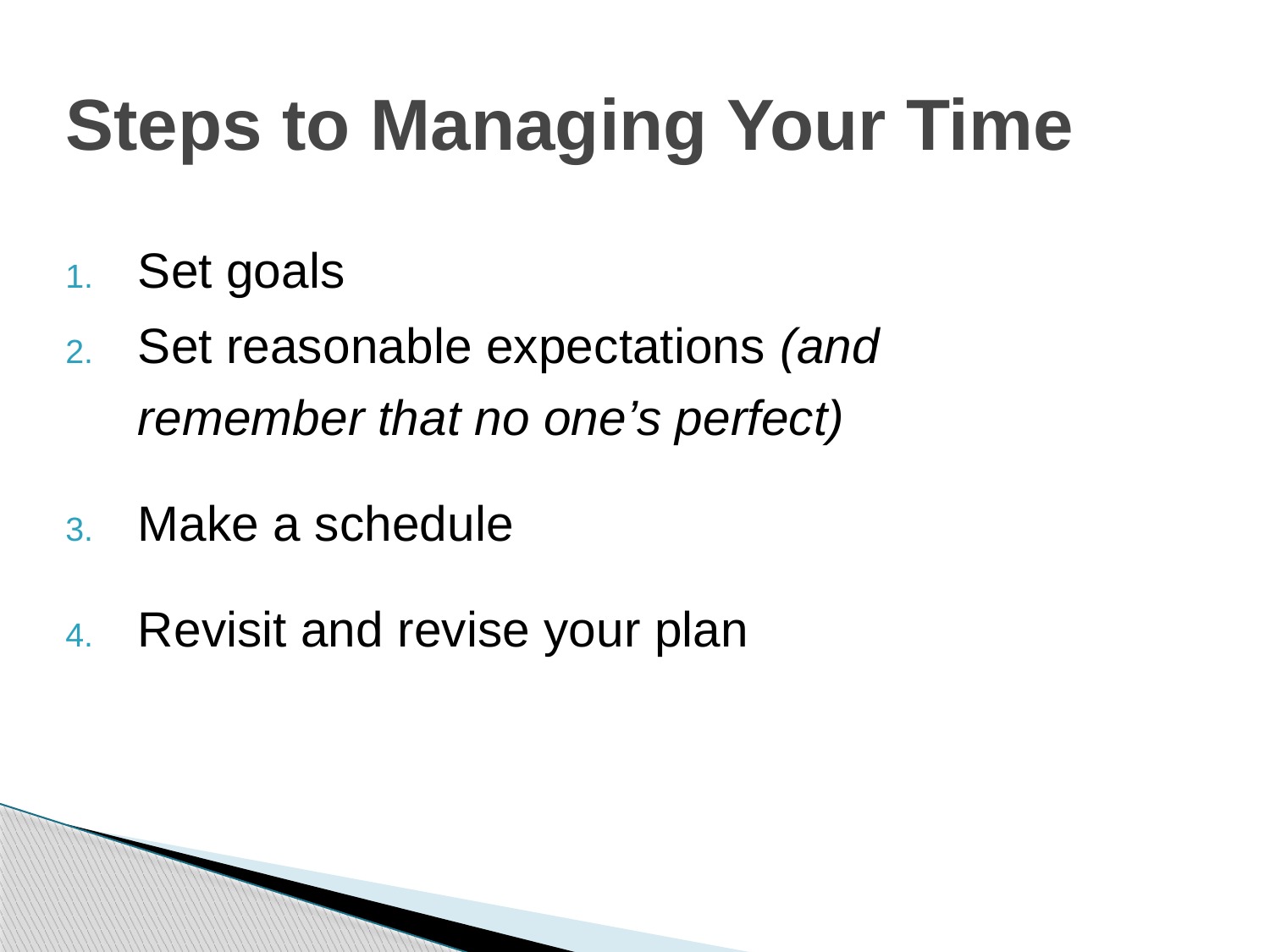

Steps to Managing Your Time
Set goals
Set reasonable expectations (and remember that no one’s perfect)
Make a schedule
Revisit and revise your plan